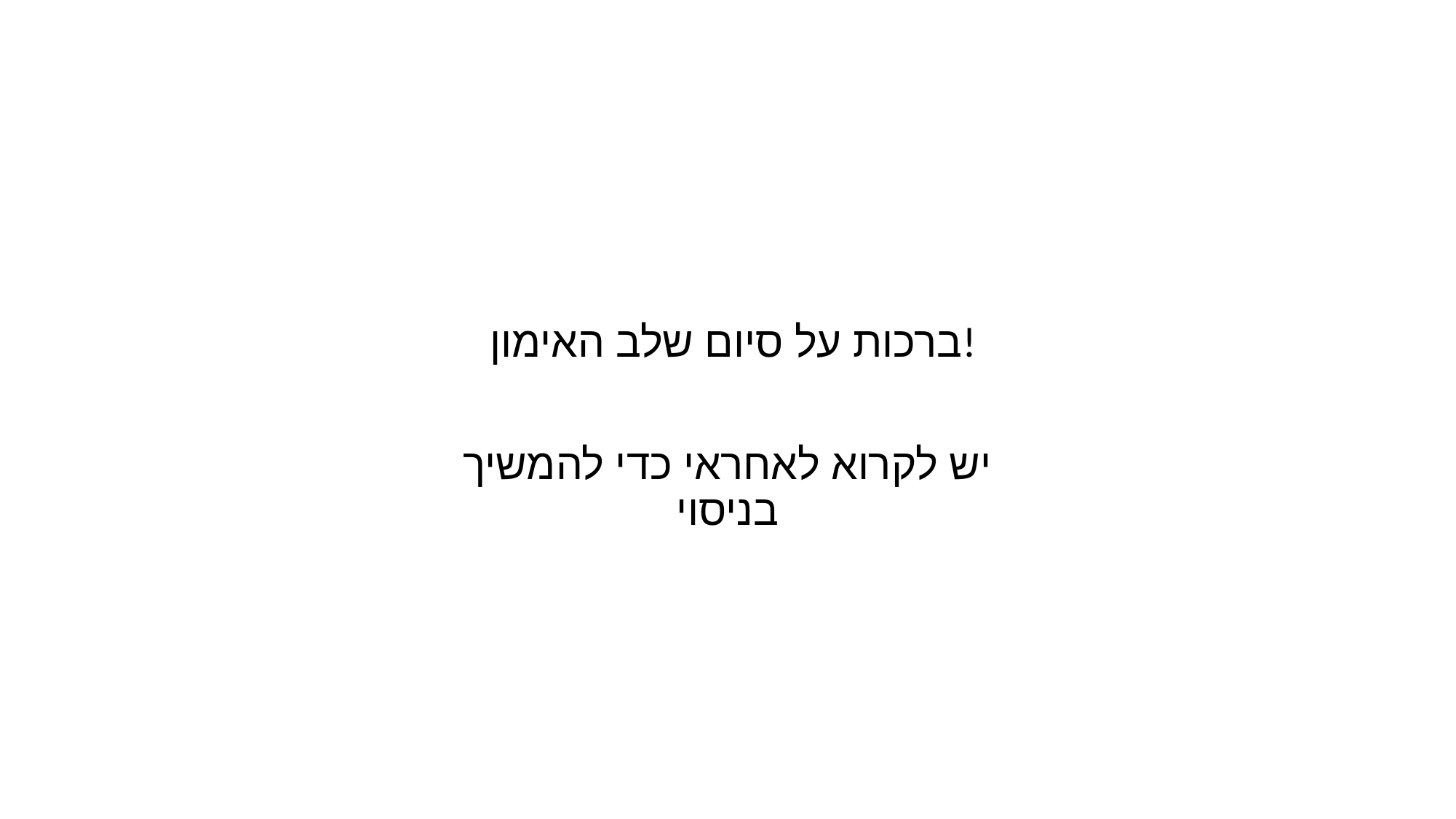

ברכות על סיום שלב האימון!

יש לקרוא לאחראי כדי להמשיך בניסוי